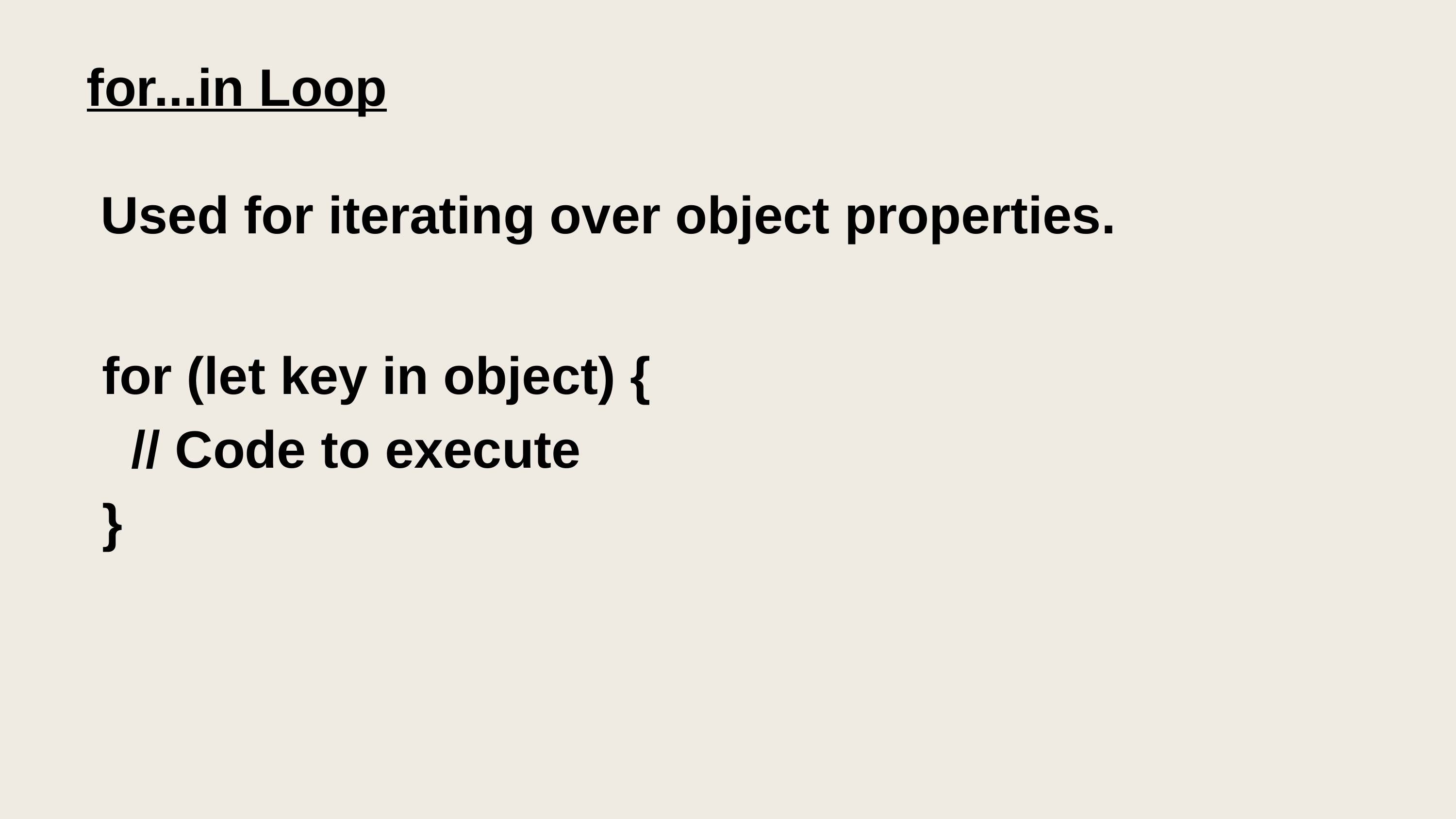

for...in Loop
Used for iterating over object properties.
for (let key in object) {
  // Code to execute
}